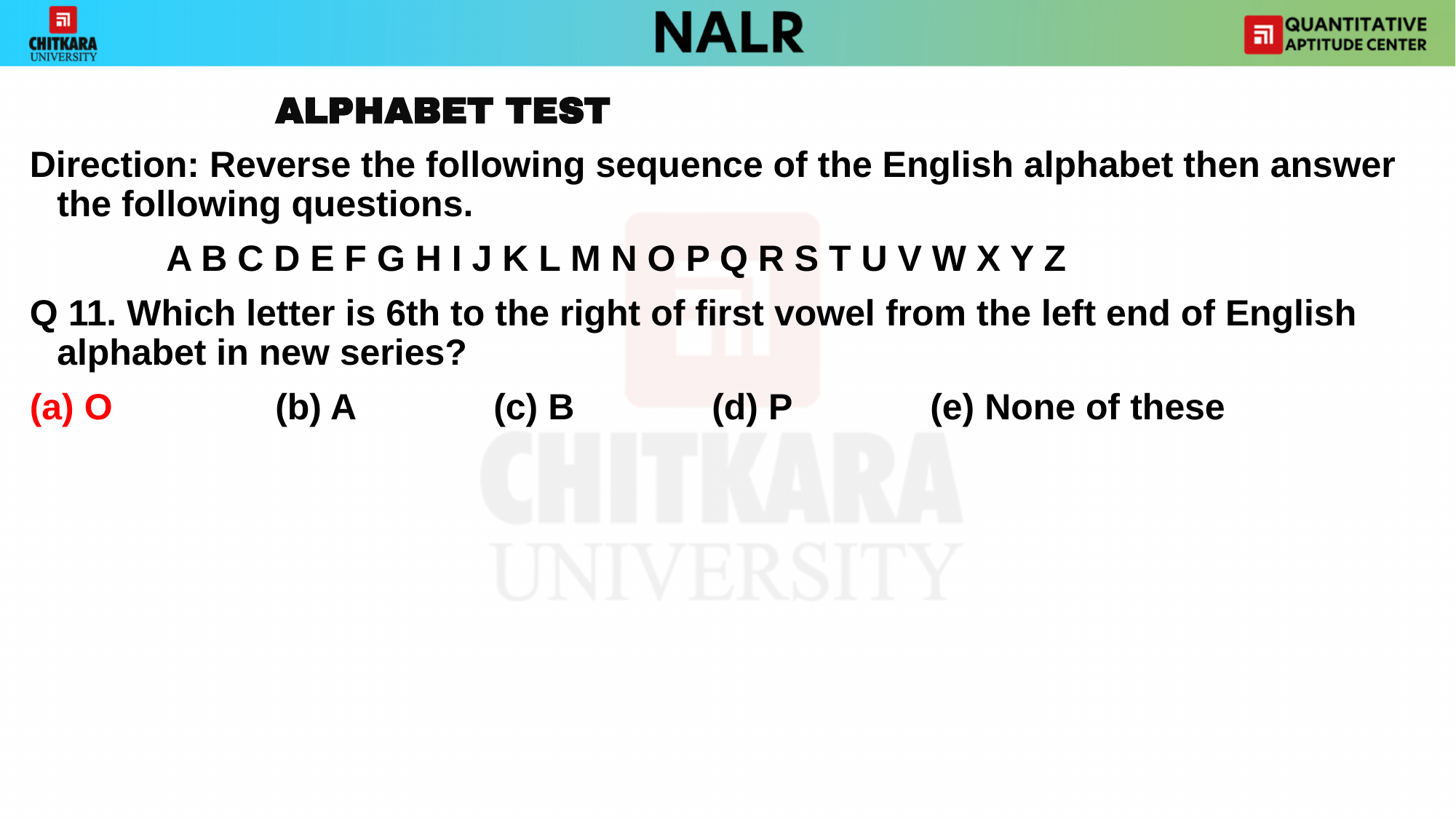

ALPHABET TEST
Direction: Reverse the following sequence of the English alphabet then answer the following questions.
		A B C D E F G H I J K L M N O P Q R S T U V W X Y Z
Q 11. Which letter is 6th to the right of first vowel from the left end of English alphabet in new series?
(a) O 		(b) A 		(c) B 		(d) P 		(e) None of these